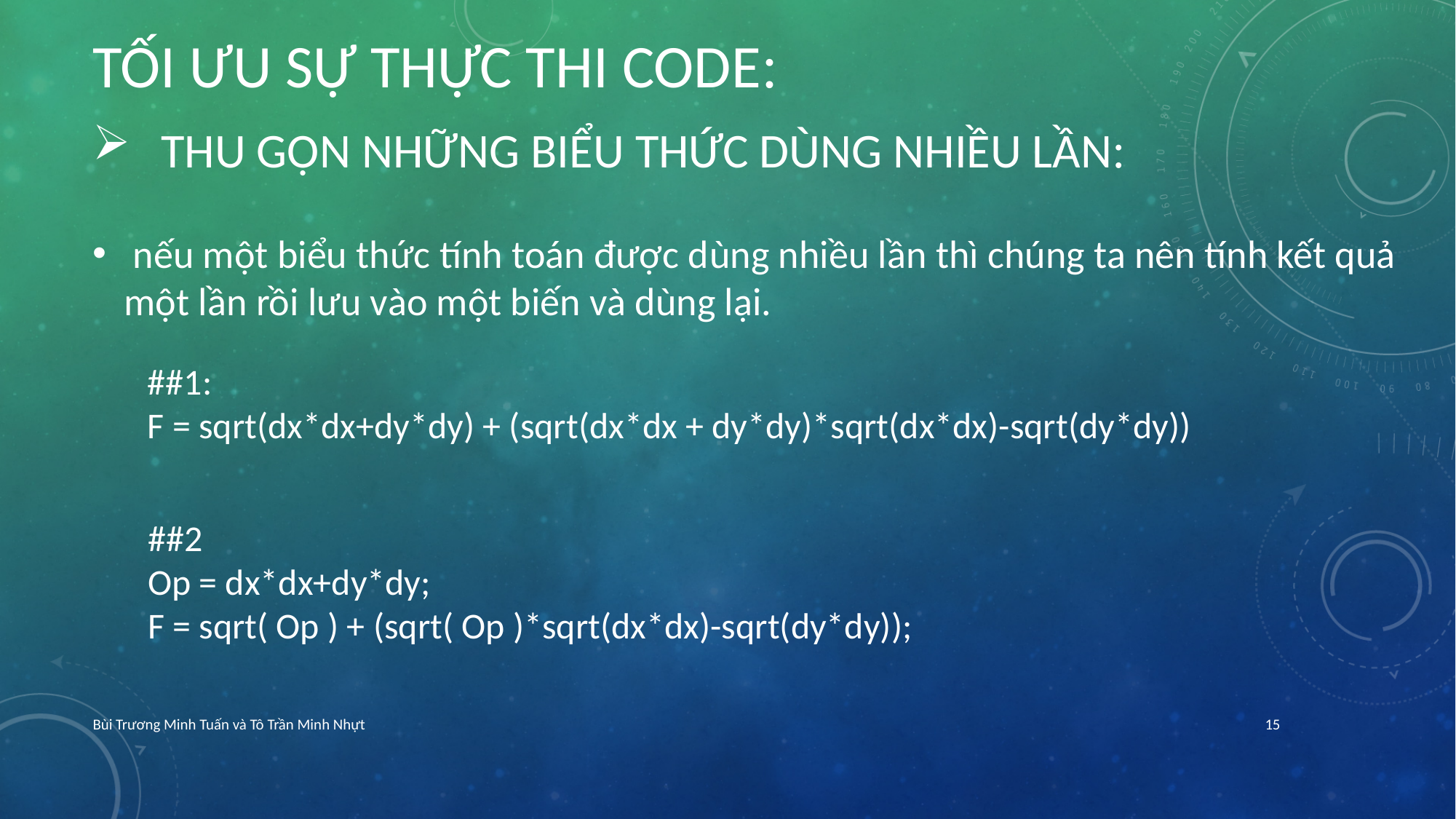

# TỐI ƯU SỰ THỰC THI Code:
Thu gọn những biểu thức dùng nhiều lần:

 nếu một biểu thức tính toán được dùng nhiều lần thì chúng ta nên tính kết quả một lần rồi lưu vào một biến và dùng lại.

##1:
F = sqrt(dx*dx+dy*dy) + (sqrt(dx*dx + dy*dy)*sqrt(dx*dx)-sqrt(dy*dy))
##2
Op = dx*dx+dy*dy;
F = sqrt( Op ) + (sqrt( Op )*sqrt(dx*dx)-sqrt(dy*dy));
Bùi Trương Minh Tuấn và Tô Trần Minh Nhựt
15